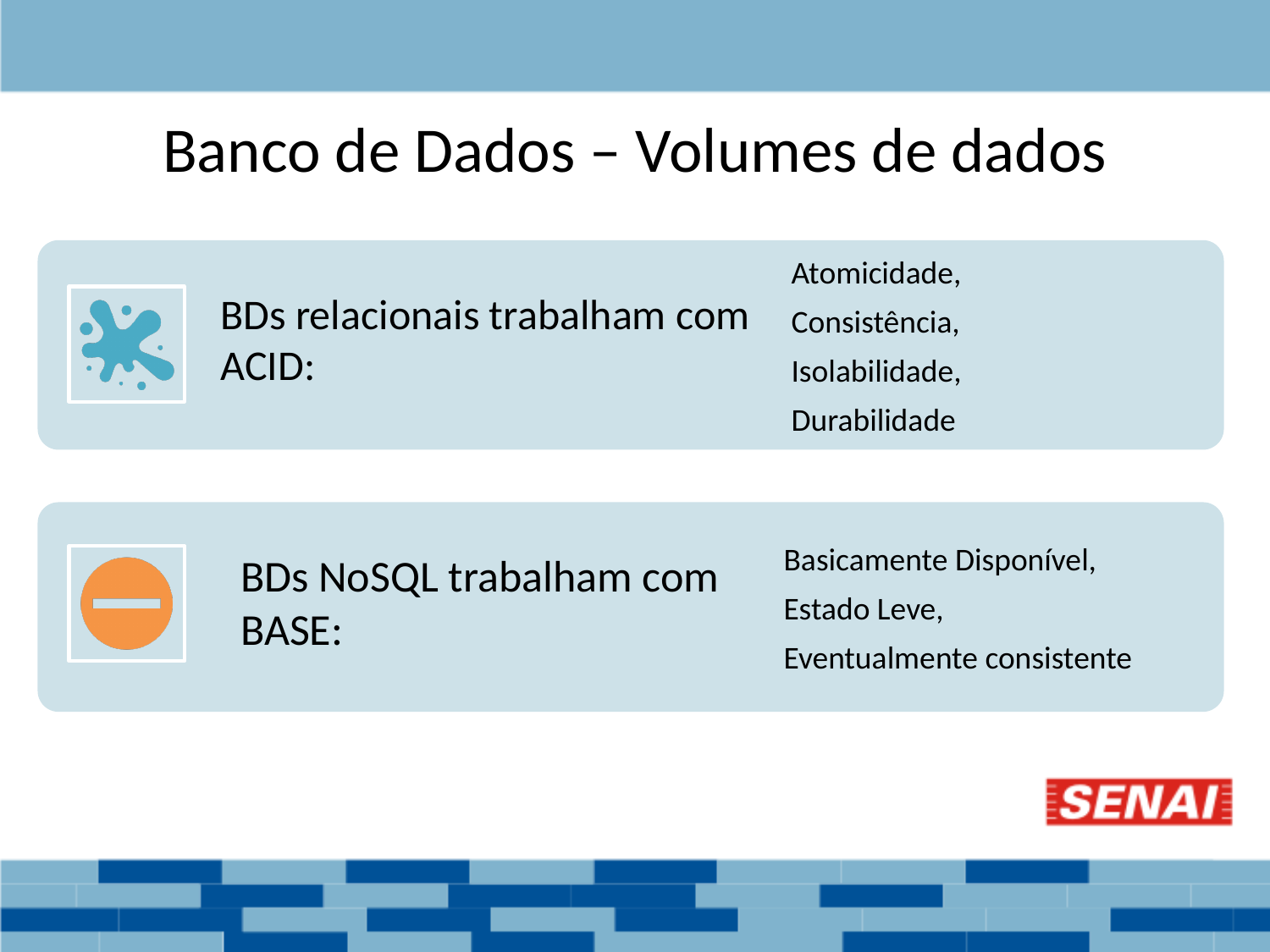

# Banco de Dados – Volumes de dados

BDs relacionais trabalham com ACID:

Atomicidade,
Consistência,
Isolabilidade,
Durabilidade

BDs NoSQL trabalham com BASE:

Basicamente Disponível,
Estado Leve,
Eventualmente consistente